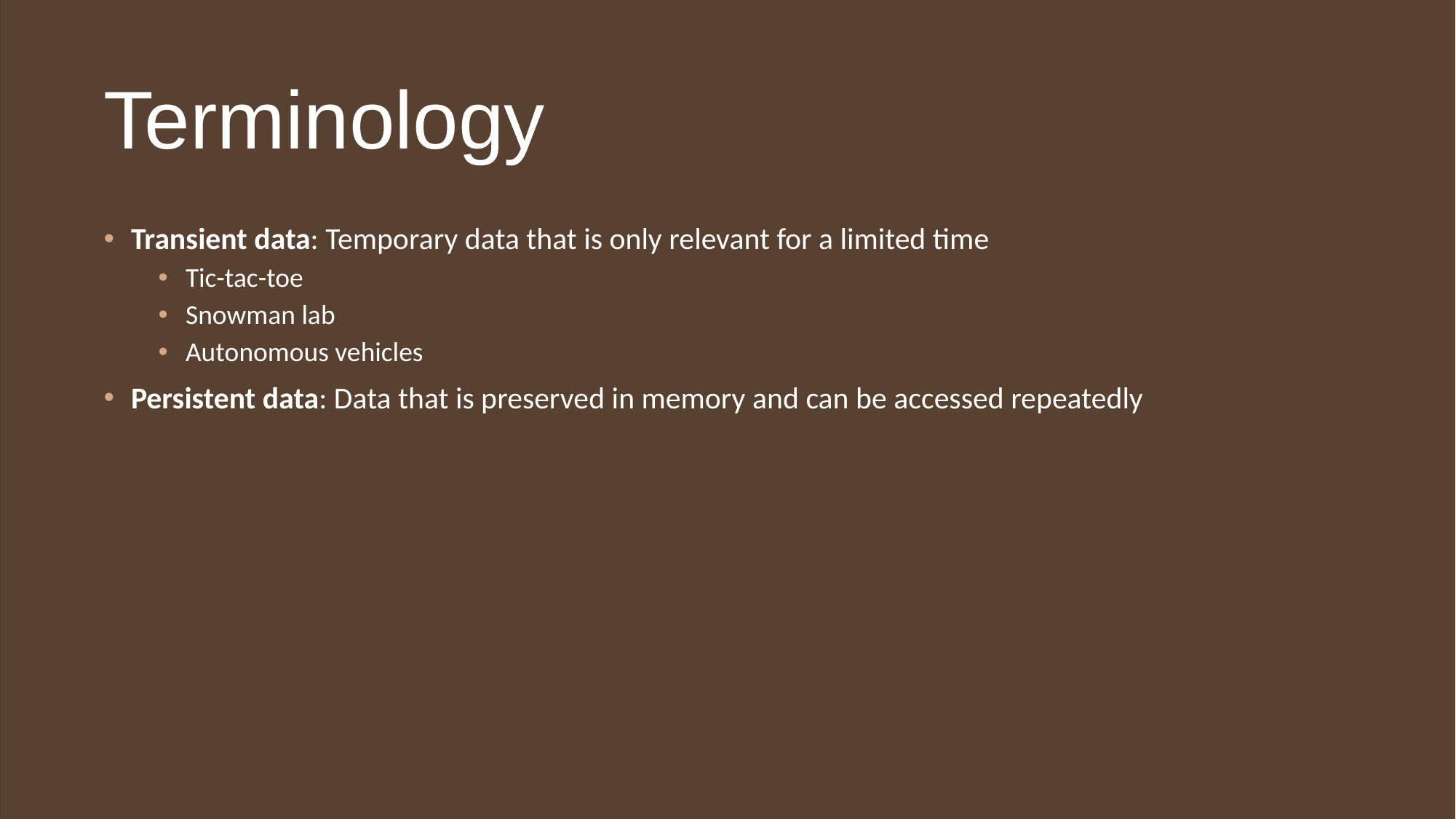

# Terminology
Transient data: Temporary data that is only relevant for a limited time
Tic-tac-toe
Snowman lab
Autonomous vehicles
Persistent data: Data that is preserved in memory and can be accessed repeatedly